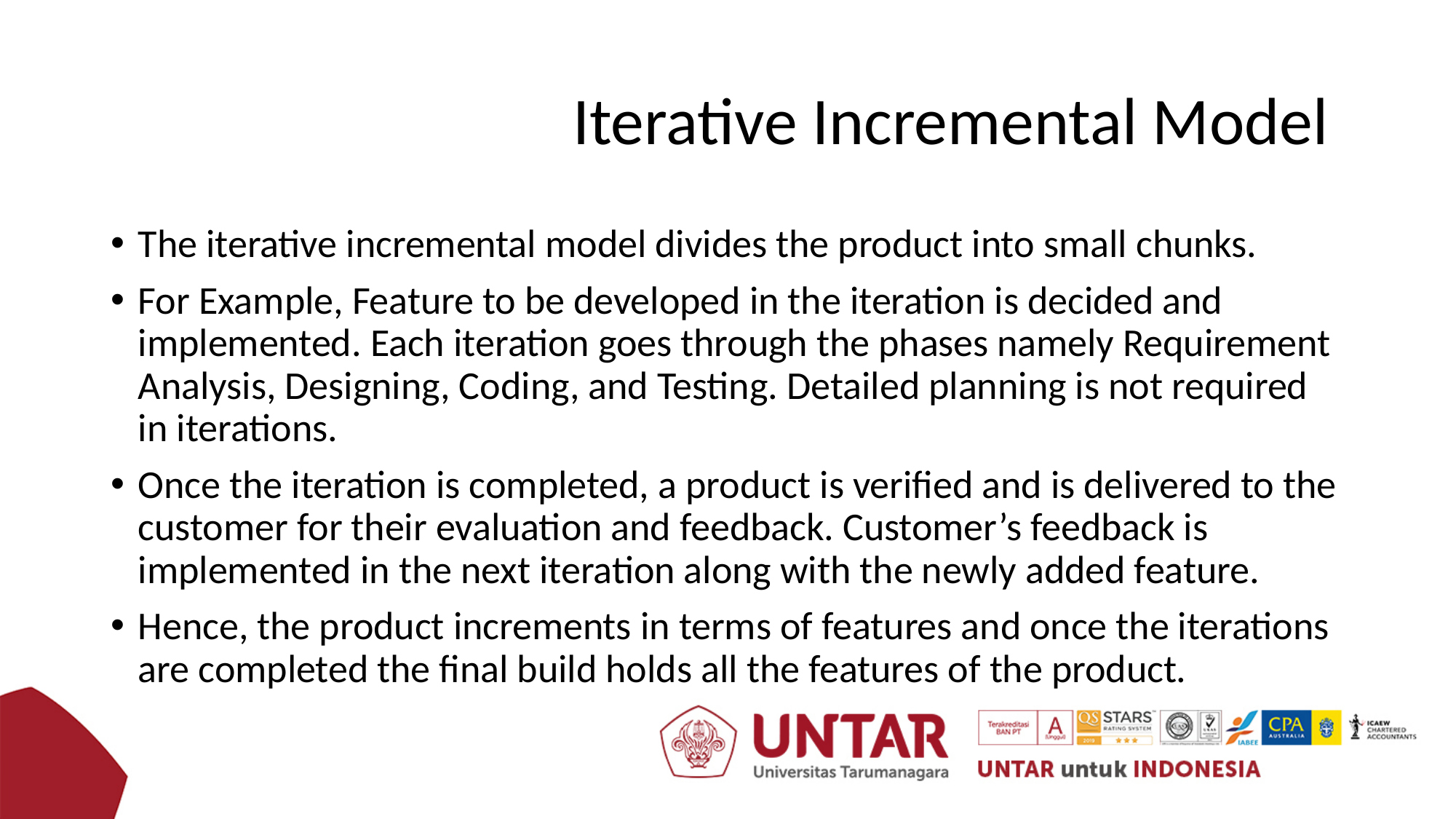

# Iterative Incremental Model
The iterative incremental model divides the product into small chunks.
For Example, Feature to be developed in the iteration is decided and implemented. Each iteration goes through the phases namely Requirement Analysis, Designing, Coding, and Testing. Detailed planning is not required in iterations.
Once the iteration is completed, a product is verified and is delivered to the customer for their evaluation and feedback. Customer’s feedback is implemented in the next iteration along with the newly added feature.
Hence, the product increments in terms of features and once the iterations are completed the final build holds all the features of the product.